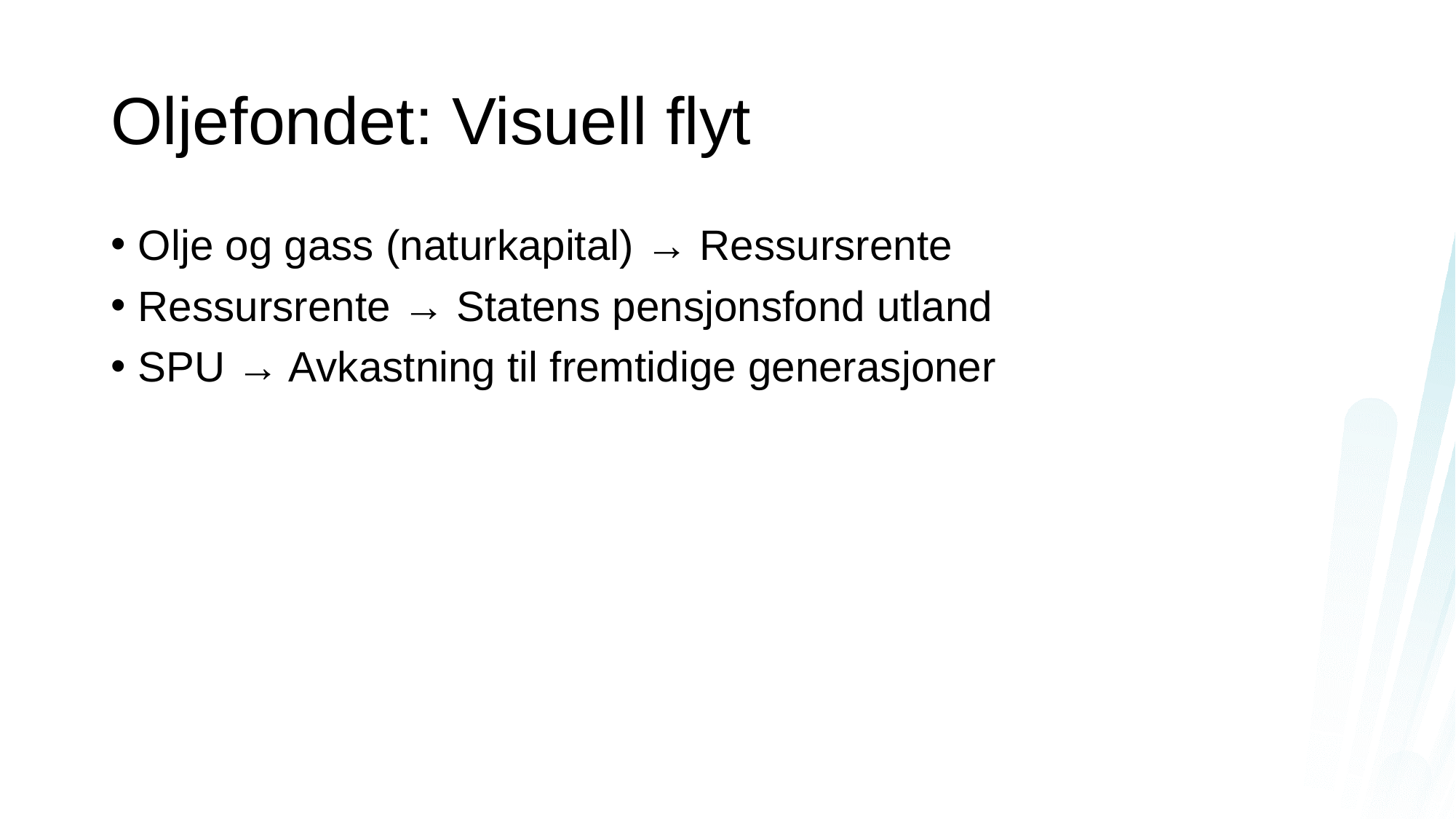

# Oljefondet: Visuell flyt
Olje og gass (naturkapital) → Ressursrente
Ressursrente → Statens pensjonsfond utland
SPU → Avkastning til fremtidige generasjoner